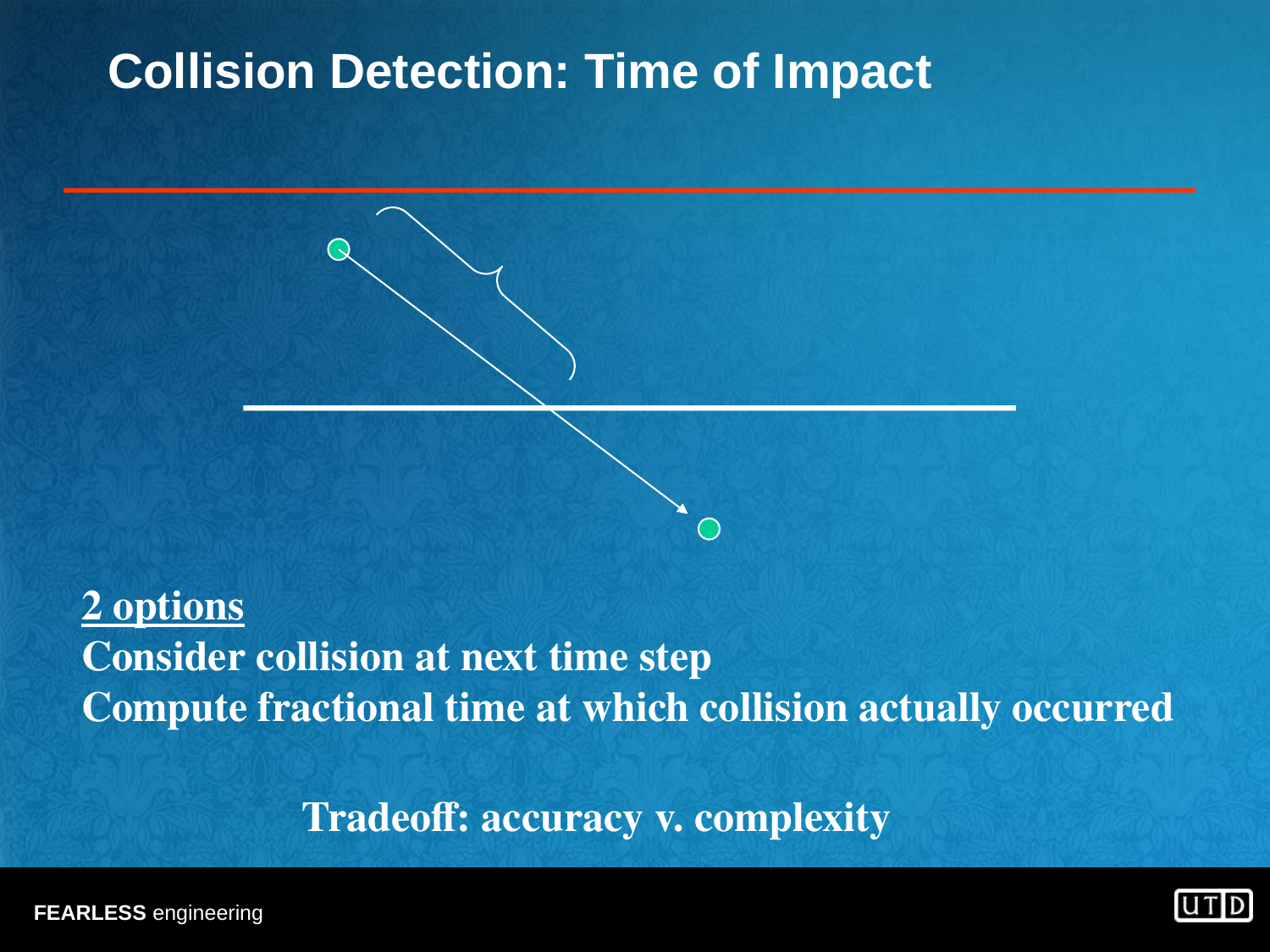

# Collision Detection: Time of Impact

2 options
Consider collision at next time step
Compute fractional time at which collision actually occurred
Tradeoff: accuracy v. complexity